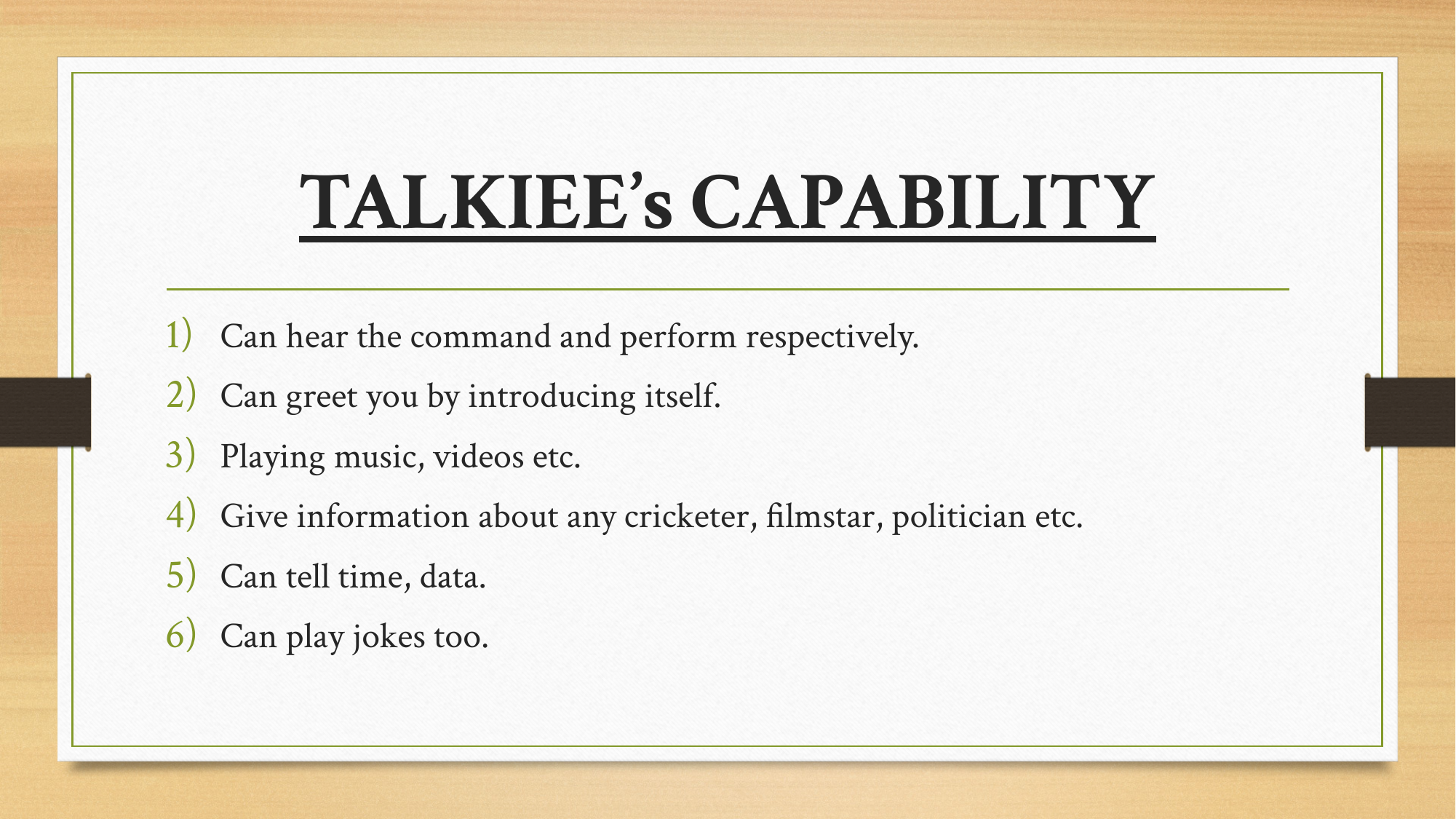

# TALKIEE’s CAPABILITY
Can hear the command and perform respectively.
Can greet you by introducing itself.
Playing music, videos etc.
Give information about any cricketer, filmstar, politician etc.
Can tell time, data.
Can play jokes too.